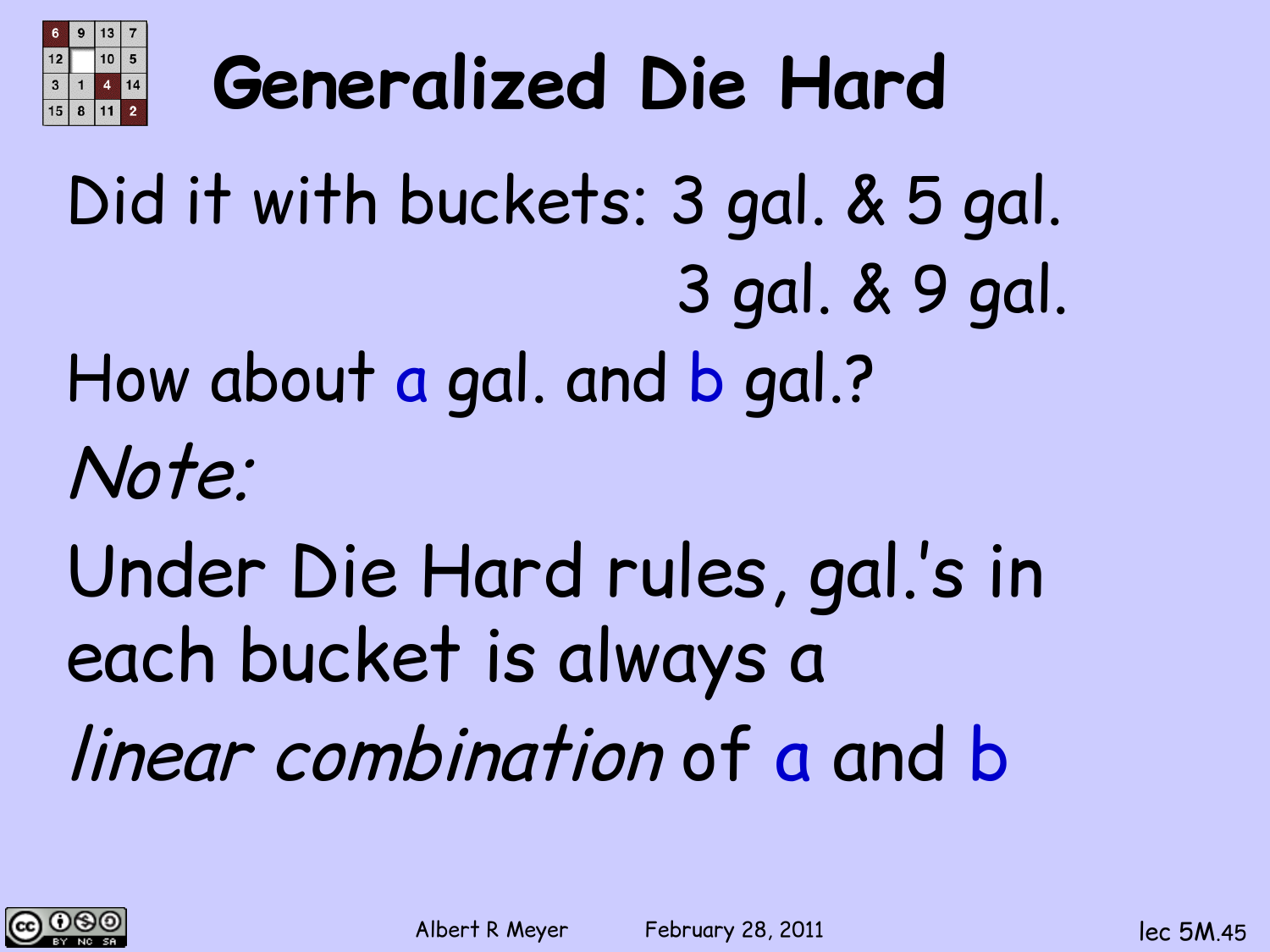

# Generalized Die Hard
Did it with buckets: 3 gal. & 5 gal.
                                3 gal. & 9 gal.
How about a gal. and b gal.?
Note:
Under Die Hard rules, gal.’s in each bucket is always a
linear combination of a and b
lec 5M.45